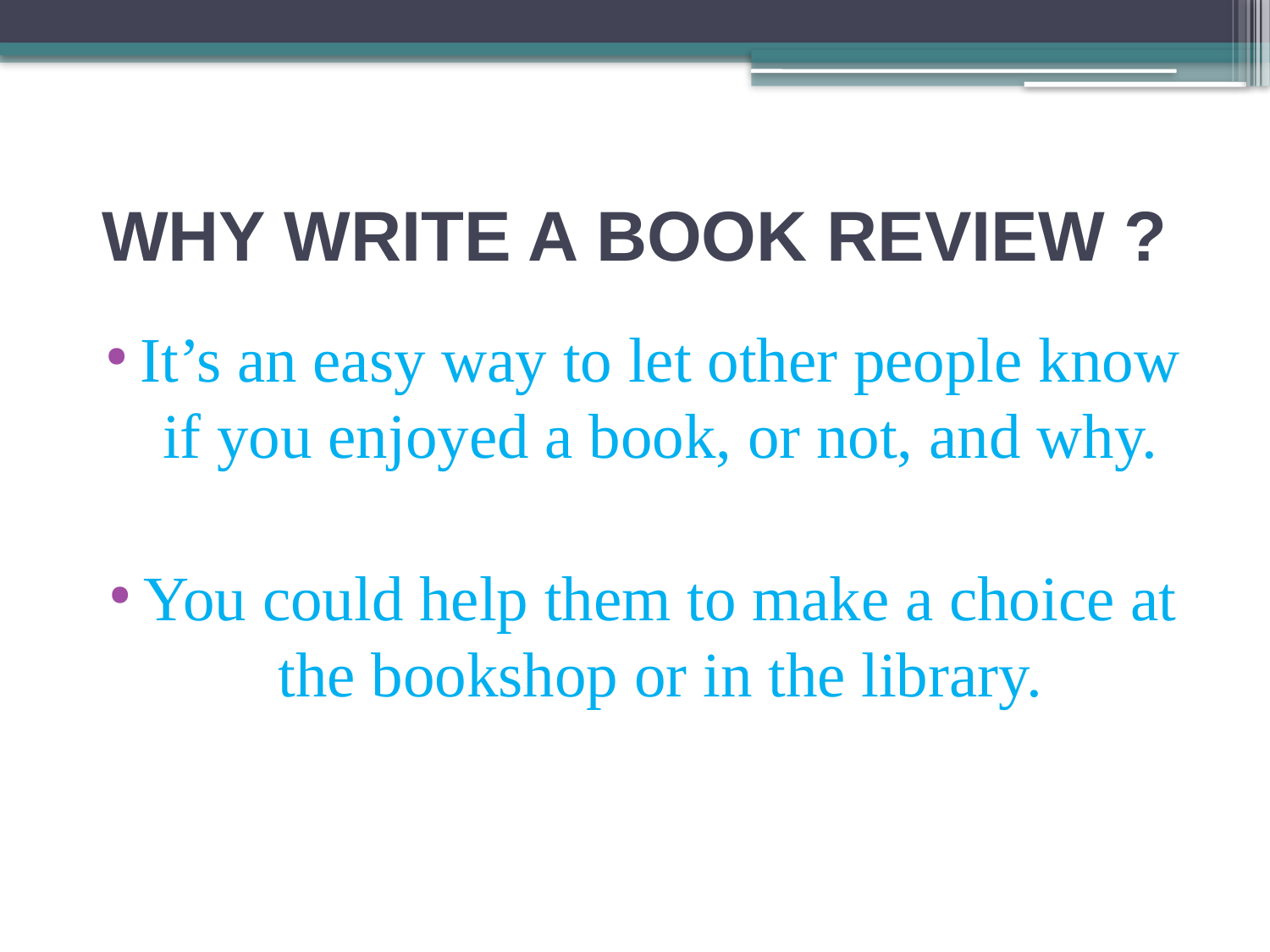

# WHY WRITE A BOOK REVIEW ?
It’s an easy way to let other people know if you enjoyed a book, or not, and why.

You could help them to make a choice at the bookshop or in the library.